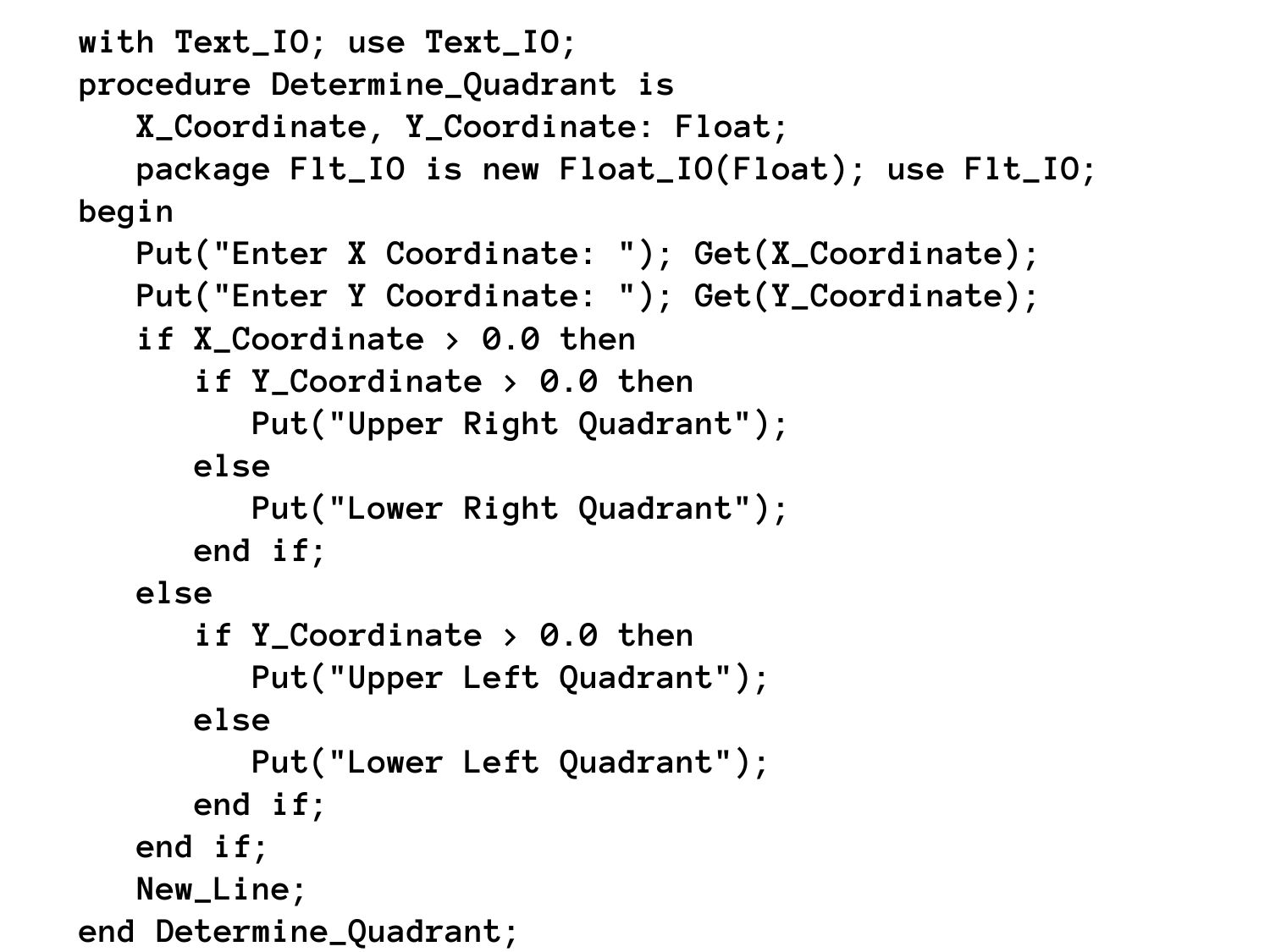

with Text_IO; use Text_IO;
procedure Determine_Quadrant is
   X_Coordinate, Y_Coordinate: Float;
   package Flt_IO is new Float_IO(Float); use Flt_IO;
begin
   Put("Enter X Coordinate: "); Get(X_Coordinate);
   Put("Enter Y Coordinate: "); Get(Y_Coordinate);
   if X_Coordinate > 0.0 then
      if Y_Coordinate > 0.0 then
         Put("Upper Right Quadrant");
      else
         Put("Lower Right Quadrant");
      end if;
   else
      if Y_Coordinate > 0.0 then
         Put("Upper Left Quadrant");
      else
         Put("Lower Left Quadrant");
      end if;
   end if;
   New_Line;
end Determine_Quadrant;